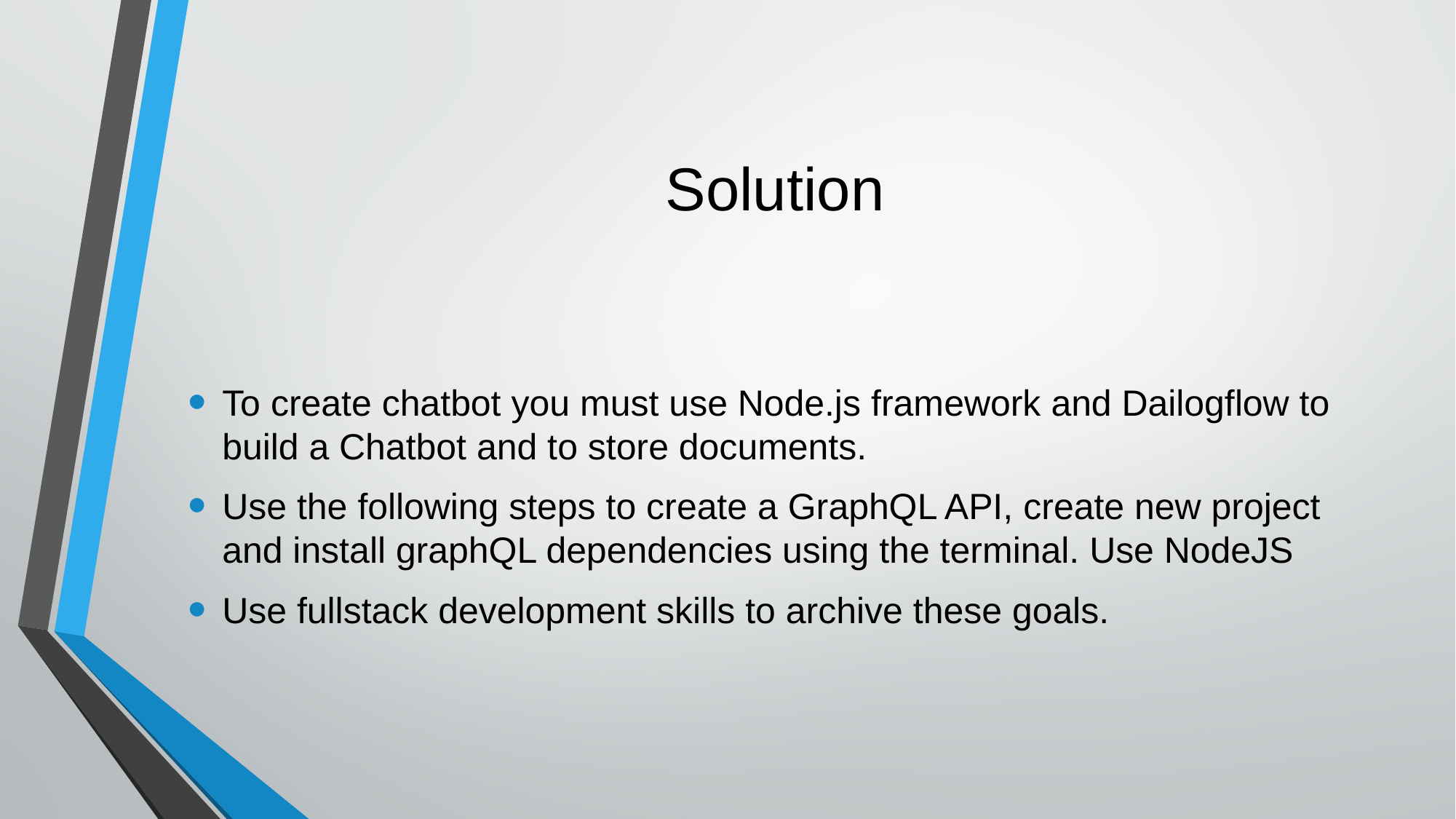

# Solution
To create chatbot you must use Node.js framework and Dailogflow to build a Chatbot and to store documents.
Use the following steps to create a GraphQL API, create new project and install graphQL dependencies using the terminal. Use NodeJS
Use fullstack development skills to archive these goals.